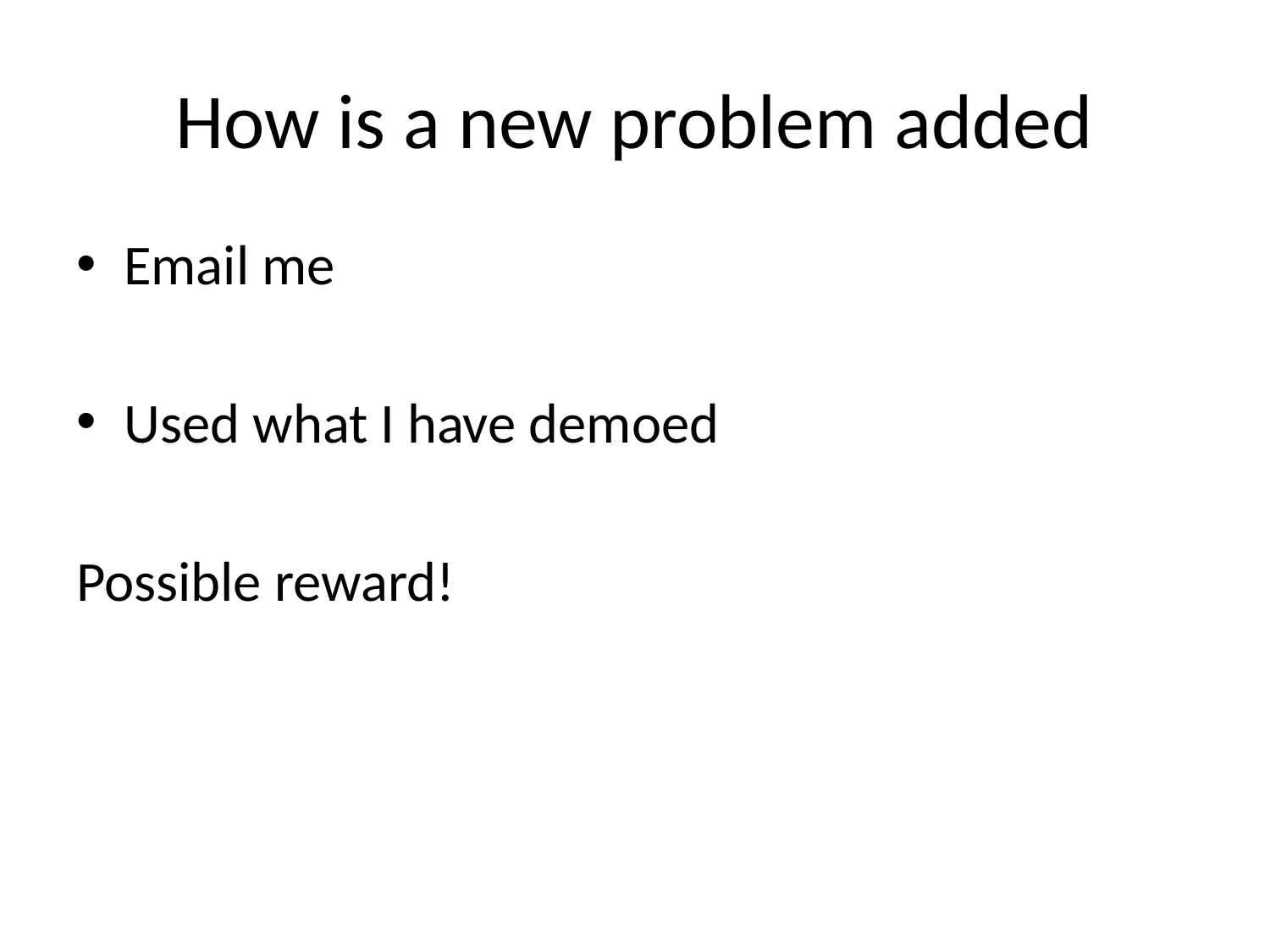

# How is a new problem added
Email me

Used what I have demoed

Possible reward!